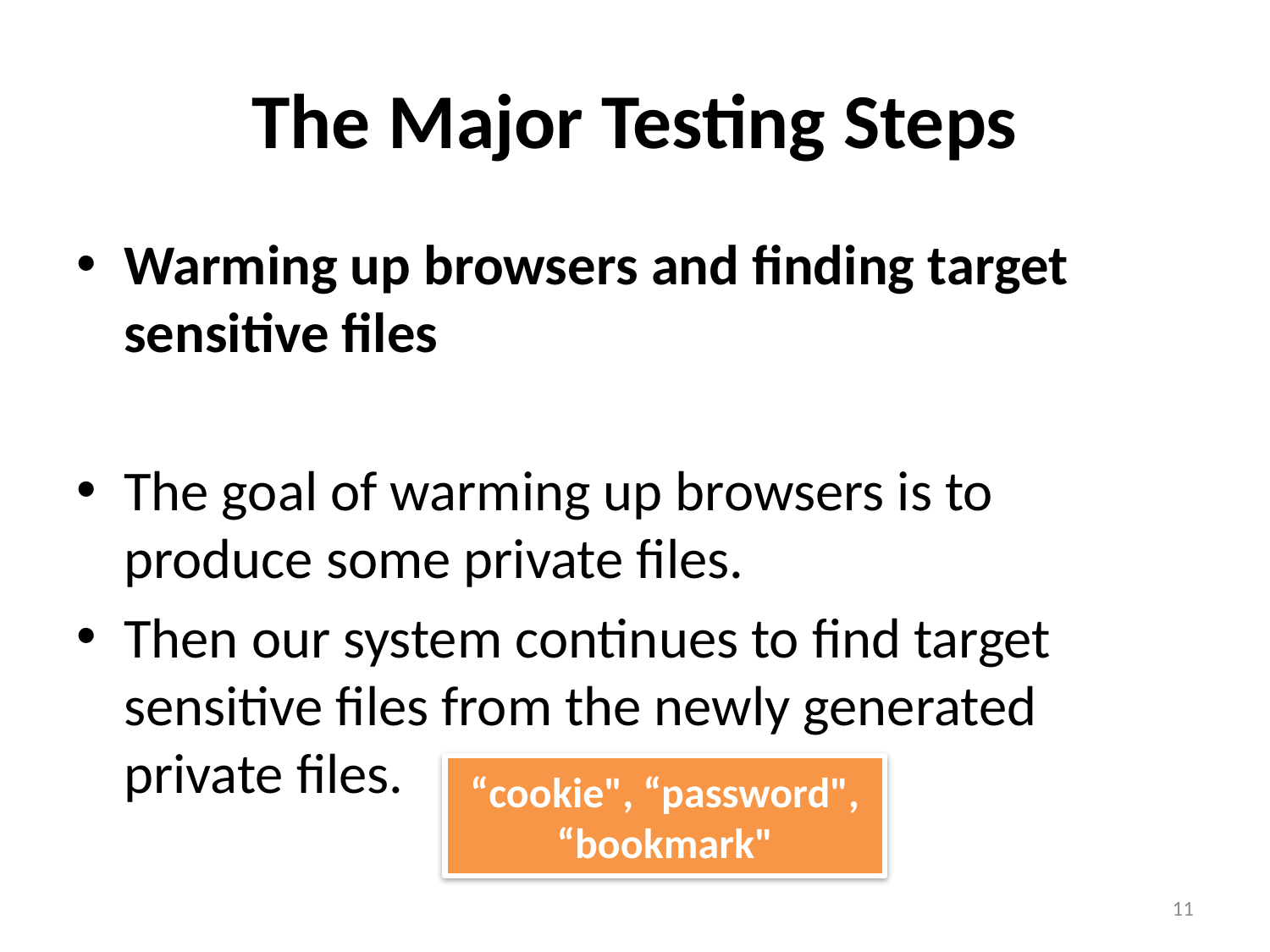

# The Major Testing Steps
Warming up browsers and finding target sensitive files

The goal of warming up browsers is to produce some private files.
Then our system continues to find target sensitive files from the newly generated private files.
“cookie", “password", “bookmark"
11